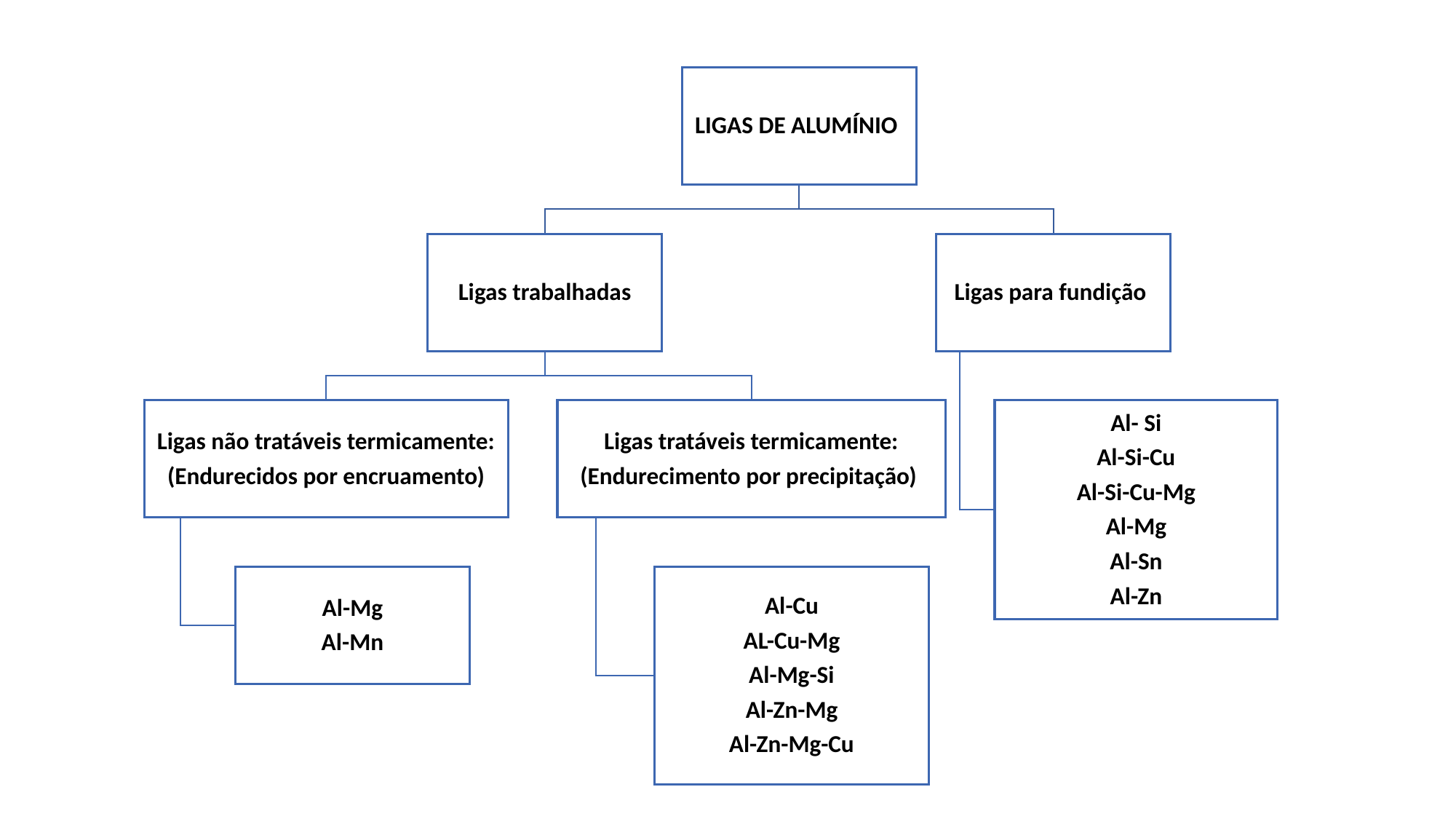

LIGAS DE ALUMÍNIO
Ligas trabalhadas
Ligas não tratáveis termicamente:
(Endurecidos por encruamento)
Al-Mg
Al-Mn
Ligas tratáveis termicamente:
(Endurecimento por precipitação)
Al-Cu
AL-Cu-Mg
Al-Mg-Si
Al-Zn-Mg
Al-Zn-Mg-Cu
Ligas para fundição
Al- Si
Al-Si-Cu
Al-Si-Cu-Mg
Al-Mg
Al-Sn
Al-Zn